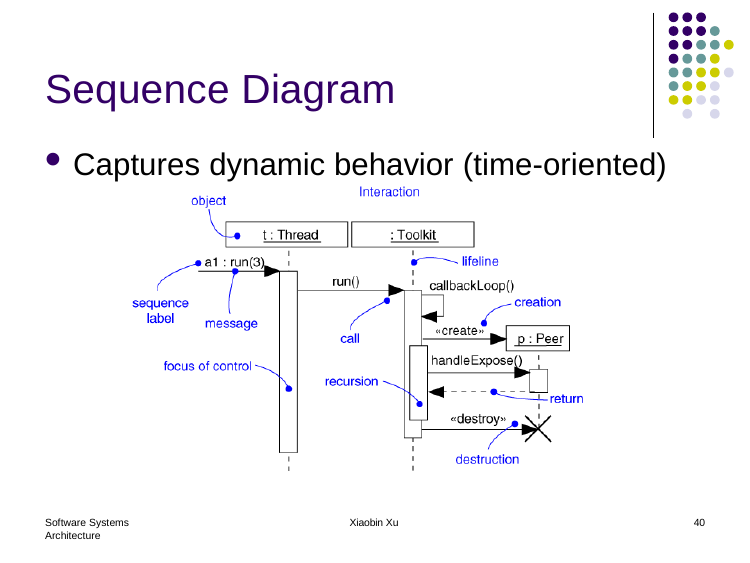

# Sequence Diagram
Captures dynamic behavior (time-oriented)

Software Systems  Architecture
Xiaobin Xu
40